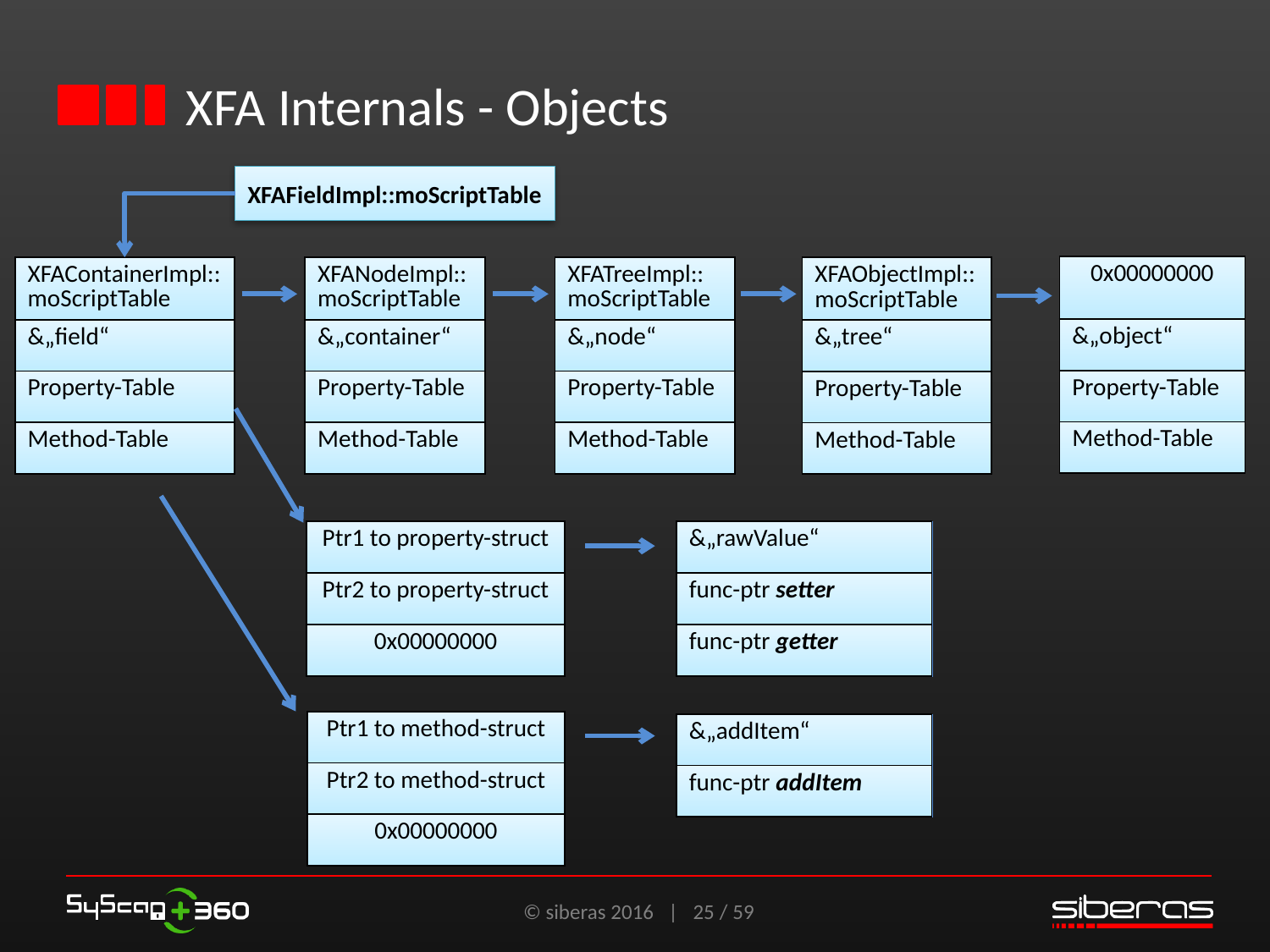

# XFA Internals - Objects
XFAFieldImpl::moScriptTable
| 0x00000000 |
| --- |
| &„object“ |
| Property-Table |
| Method-Table |
| XFAContainerImpl::moScriptTable |
| --- |
| &„field“ |
| Property-Table |
| Method-Table |
| XFANodeImpl::moScriptTable |
| --- |
| &„container“ |
| Property-Table |
| Method-Table |
| XFATreeImpl::moScriptTable |
| --- |
| &„node“ |
| Property-Table |
| Method-Table |
| XFAObjectImpl::moScriptTable |
| --- |
| &„tree“ |
| Property-Table |
| Method-Table |
| Ptr1 to property-struct |
| --- |
| Ptr2 to property-struct |
| 0x00000000 |
| &„rawValue“ |
| --- |
| func-ptr setter |
| func-ptr getter |
| Ptr1 to method-struct |
| --- |
| Ptr2 to method-struct |
| 0x00000000 |
| &„addItem“ |
| --- |
| func-ptr addItem |